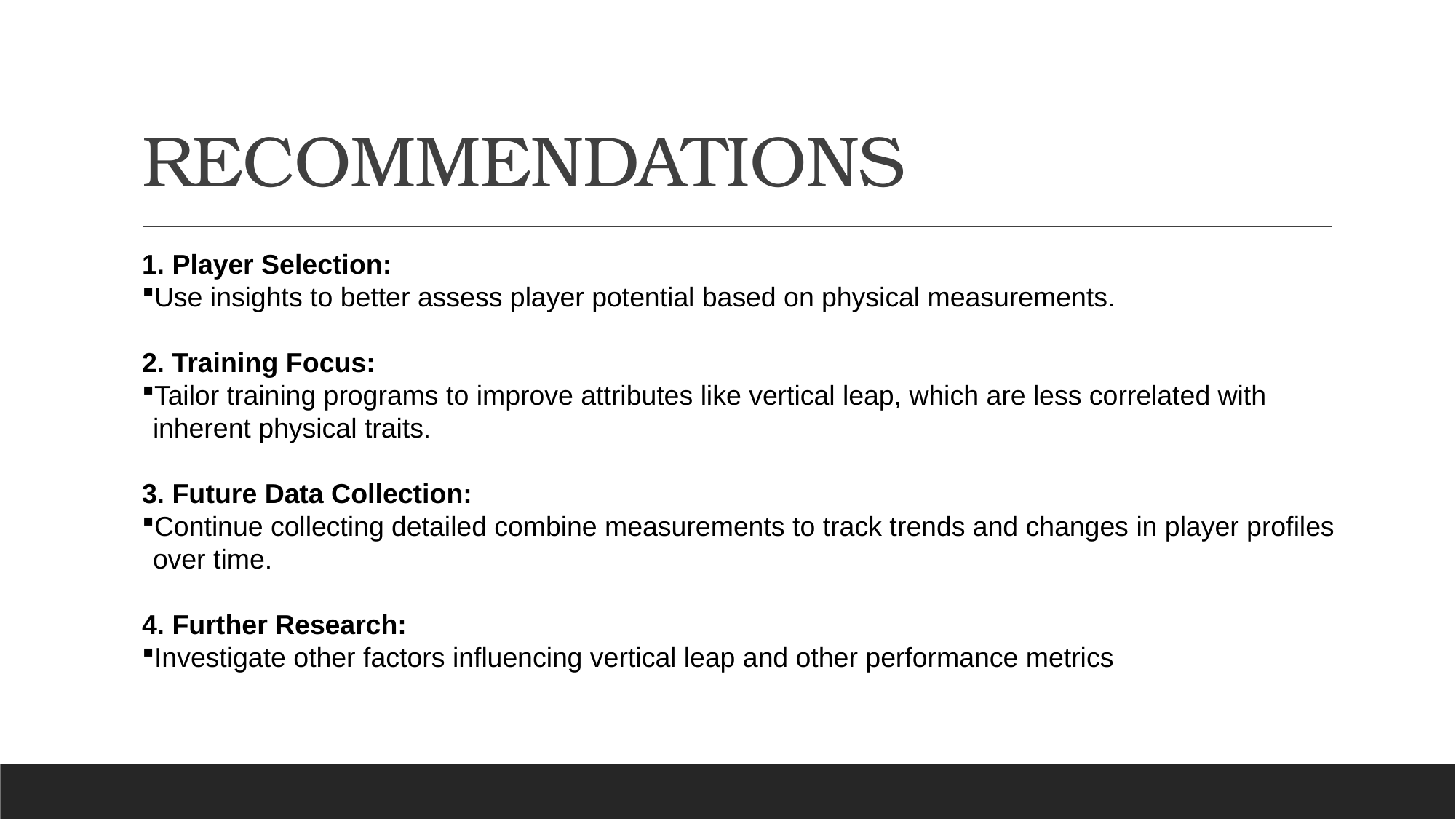

# RECOMMENDATIONS
1. Player Selection:
Use insights to better assess player potential based on physical measurements.

2. Training Focus:
Tailor training programs to improve attributes like vertical leap, which are less correlated with inherent physical traits.

3. Future Data Collection:
Continue collecting detailed combine measurements to track trends and changes in player profiles over time.

4. Further Research:
Investigate other factors influencing vertical leap and other performance metrics